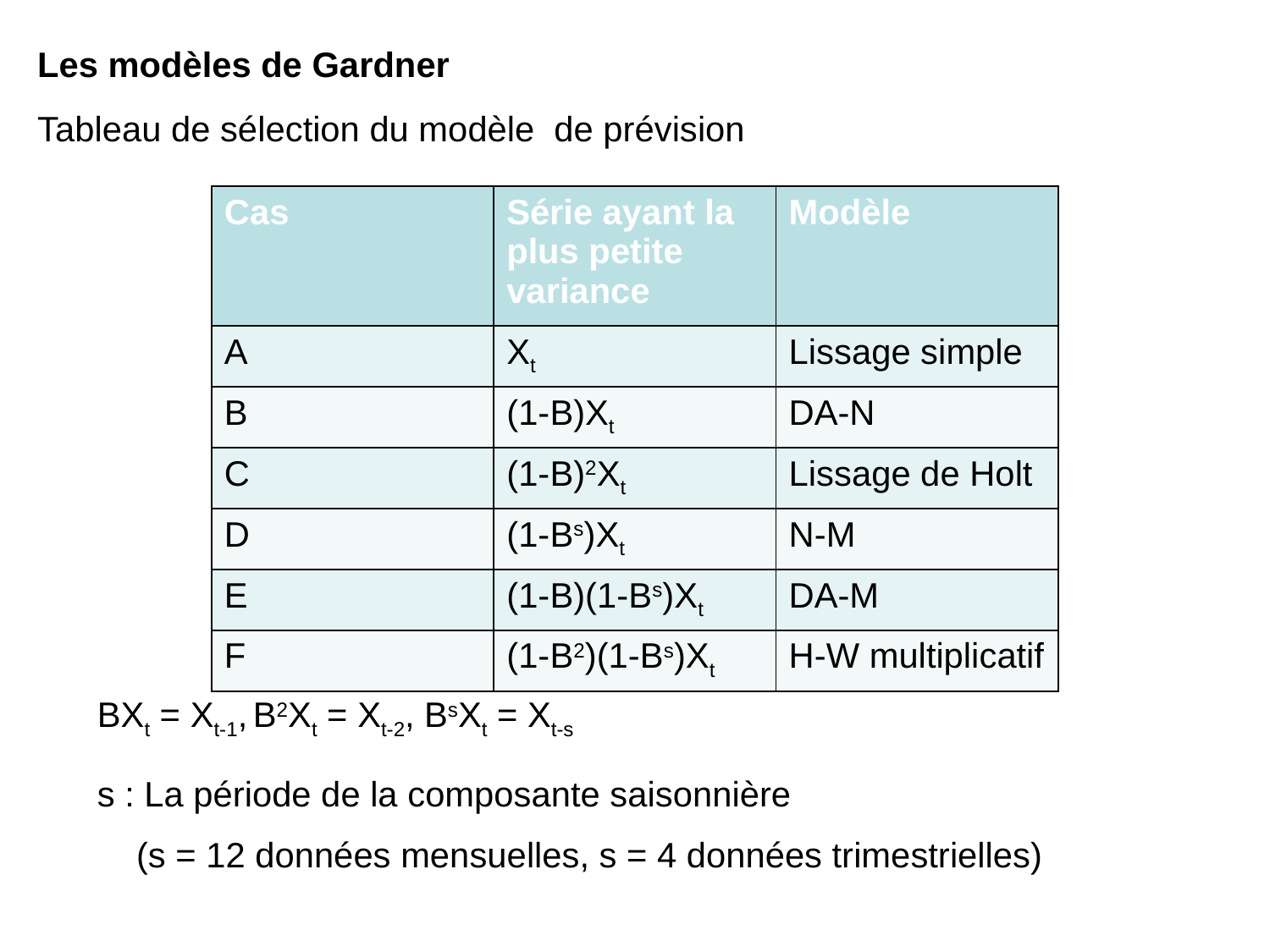

Les modèles de Gardner
Tableau de sélection du modèle  de prévision
| Cas | Série ayant la plus petite variance | Modèle |
| --- | --- | --- |
| A | Xt | Lissage simple |
| B | (1-B)Xt | DA-N |
| C | (1-B)2Xt | Lissage de Holt |
| D | (1-Bs)Xt | N-M |
| E | (1-B)(1-Bs)Xt | DA-M |
| F | (1-B2)(1-Bs)Xt | H-W multiplicatif |
BXt = Xt-1, B2Xt = Xt-2, BsXt = Xt-s
s : La période de la composante saisonnière
    (s = 12 données mensuelles, s = 4 données trimestrielles)